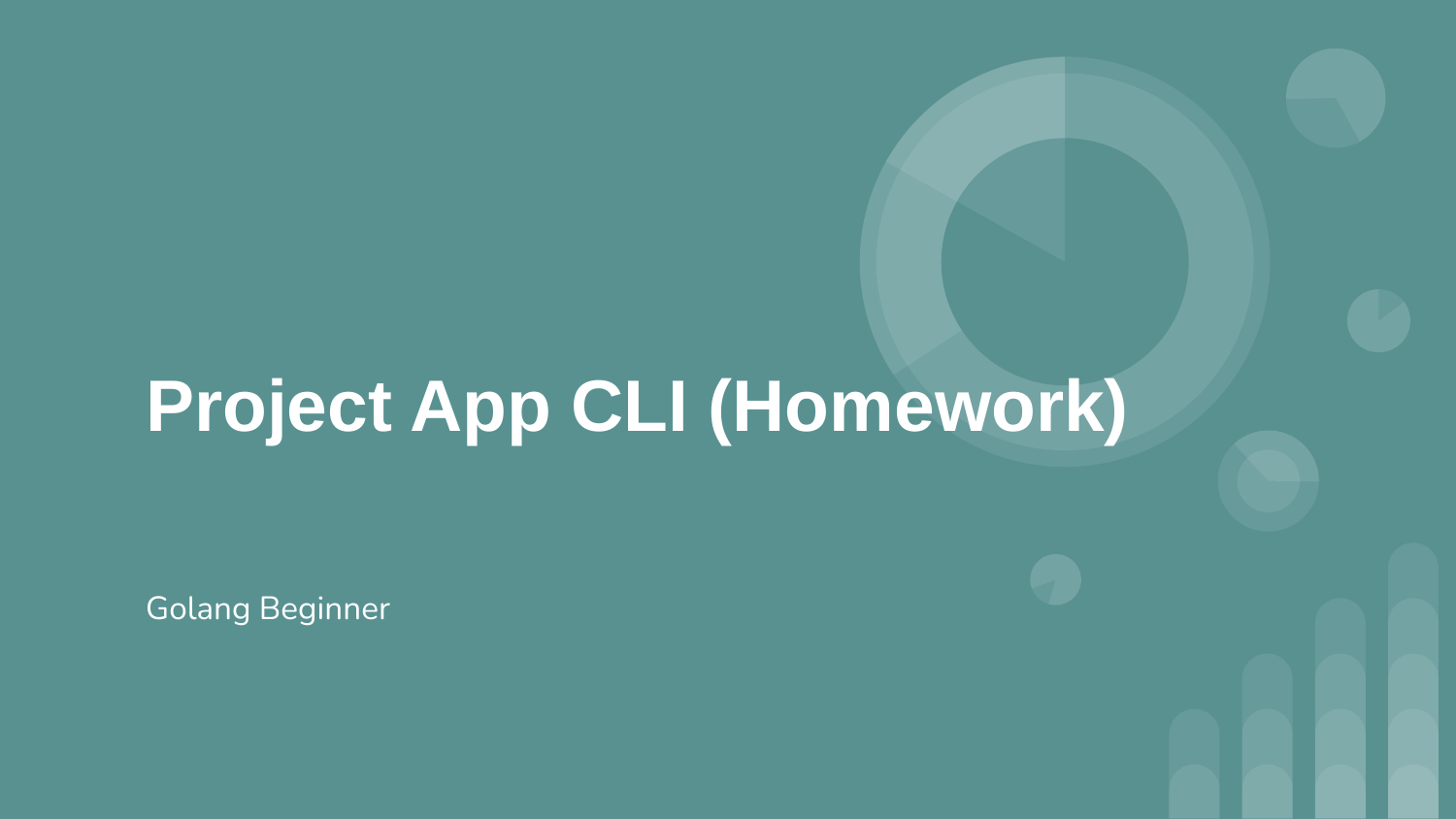

# Project App CLI (Homework)
Golang Beginner